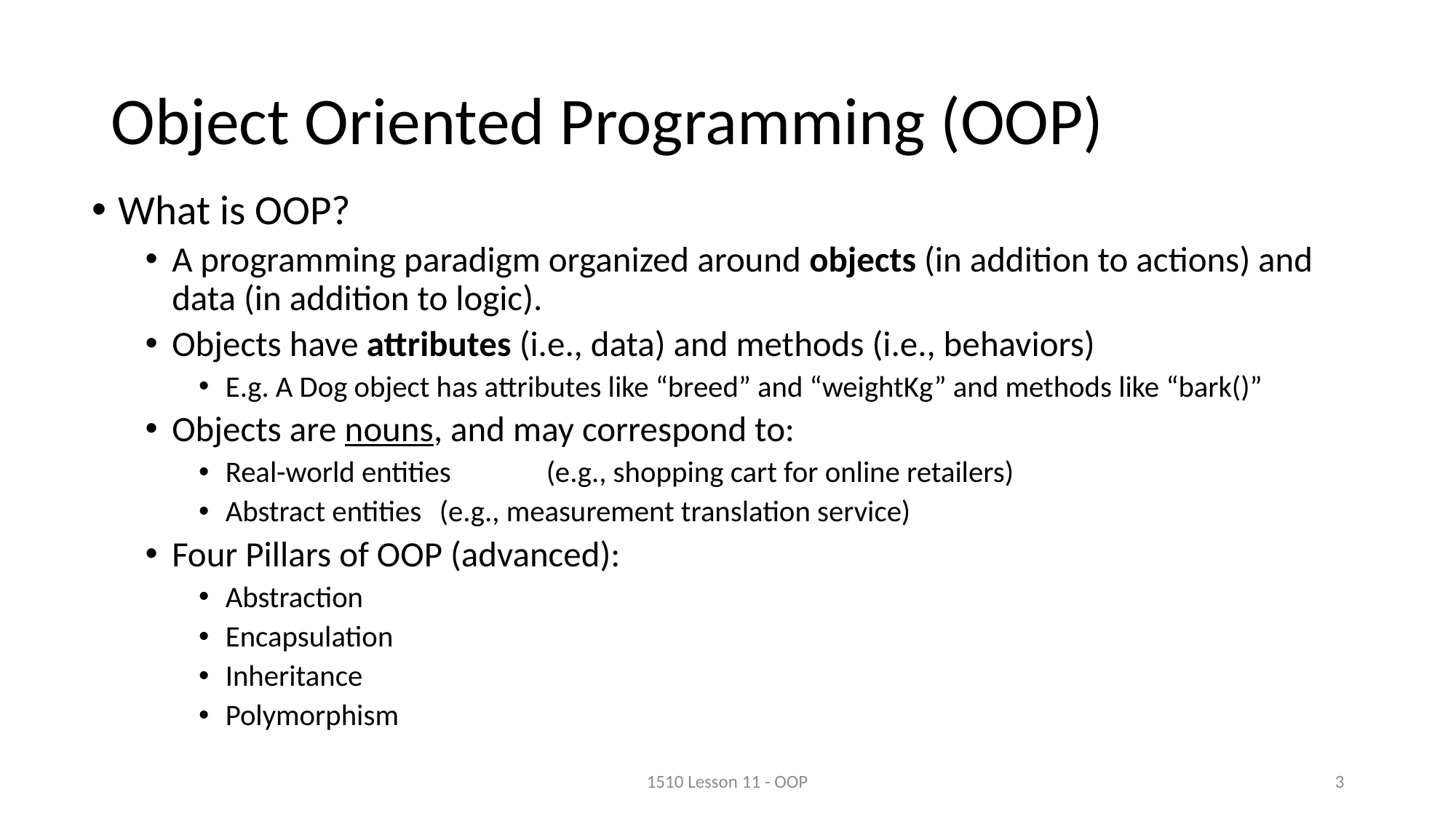

# Object Oriented Programming (OOP)
What is OOP?
A programming paradigm organized around objects (in addition to actions) and data (in addition to logic).
Objects have attributes (i.e., data) and methods (i.e., behaviors)
E.g. A Dog object has attributes like “breed” and “weightKg” and methods like “bark()”
Objects are nouns, and may correspond to:
Real-world entities 	(e.g., shopping cart for online retailers)
Abstract entities 	(e.g., measurement translation service)
Four Pillars of OOP (advanced):
Abstraction
Encapsulation
Inheritance
Polymorphism
1510 Lesson 11 - OOP
3